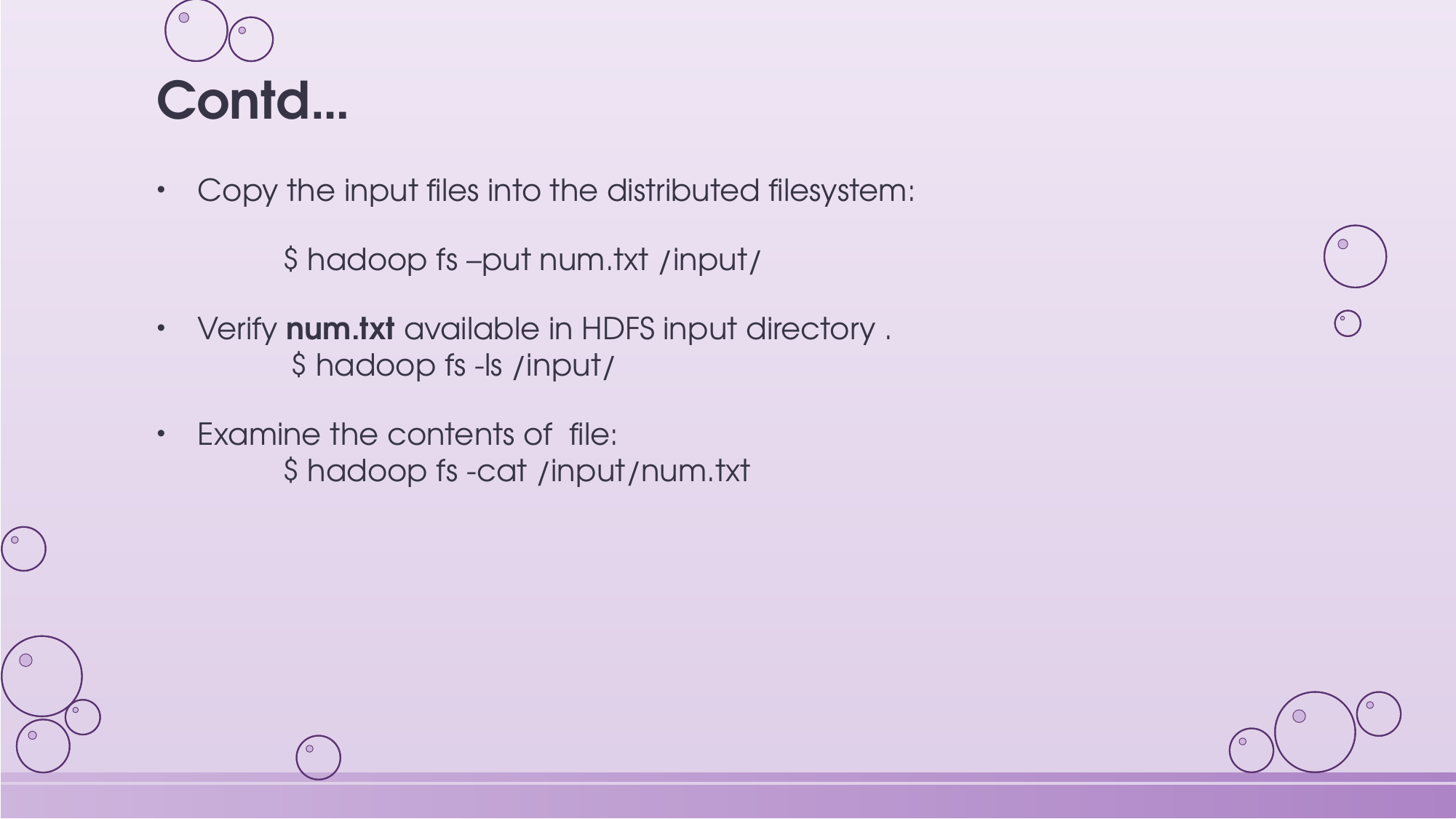

Contd…
Copy the input files into the distributed filesystem:

               $ hadoop fs –put num.txt /input/

Verify num.txt available in HDFS input directory .
                $ hadoop fs -ls /input/

Examine the contents of  file:
               $ hadoop fs -cat /input/num.txt